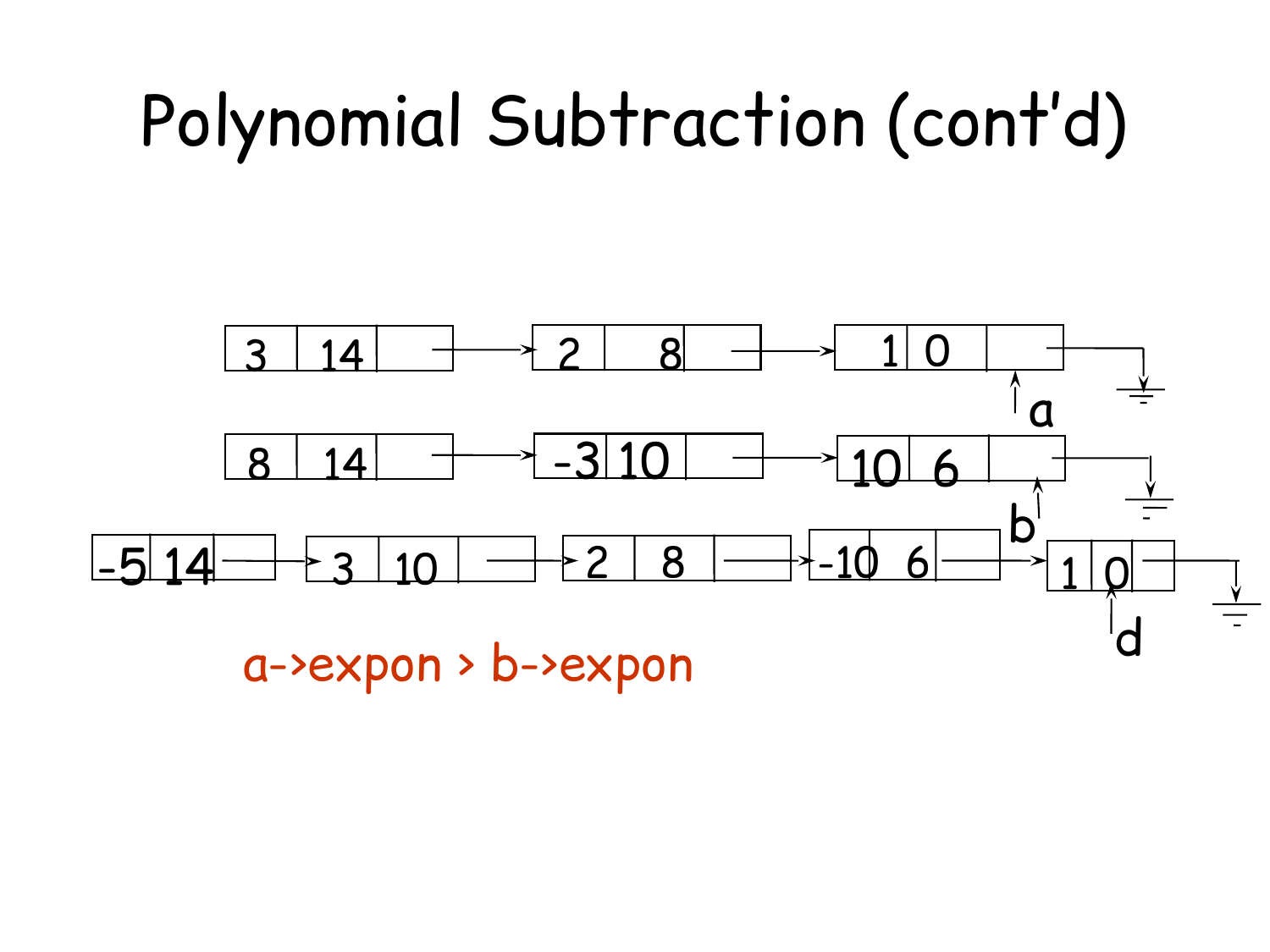

# Polynomial Subtraction (cont’d)
1  0
2      8
3    14

a

-3 10
10  6
8    14

b

-5 14
2    8
-10  6

3   10

1  0

d

a->expon > b->expon